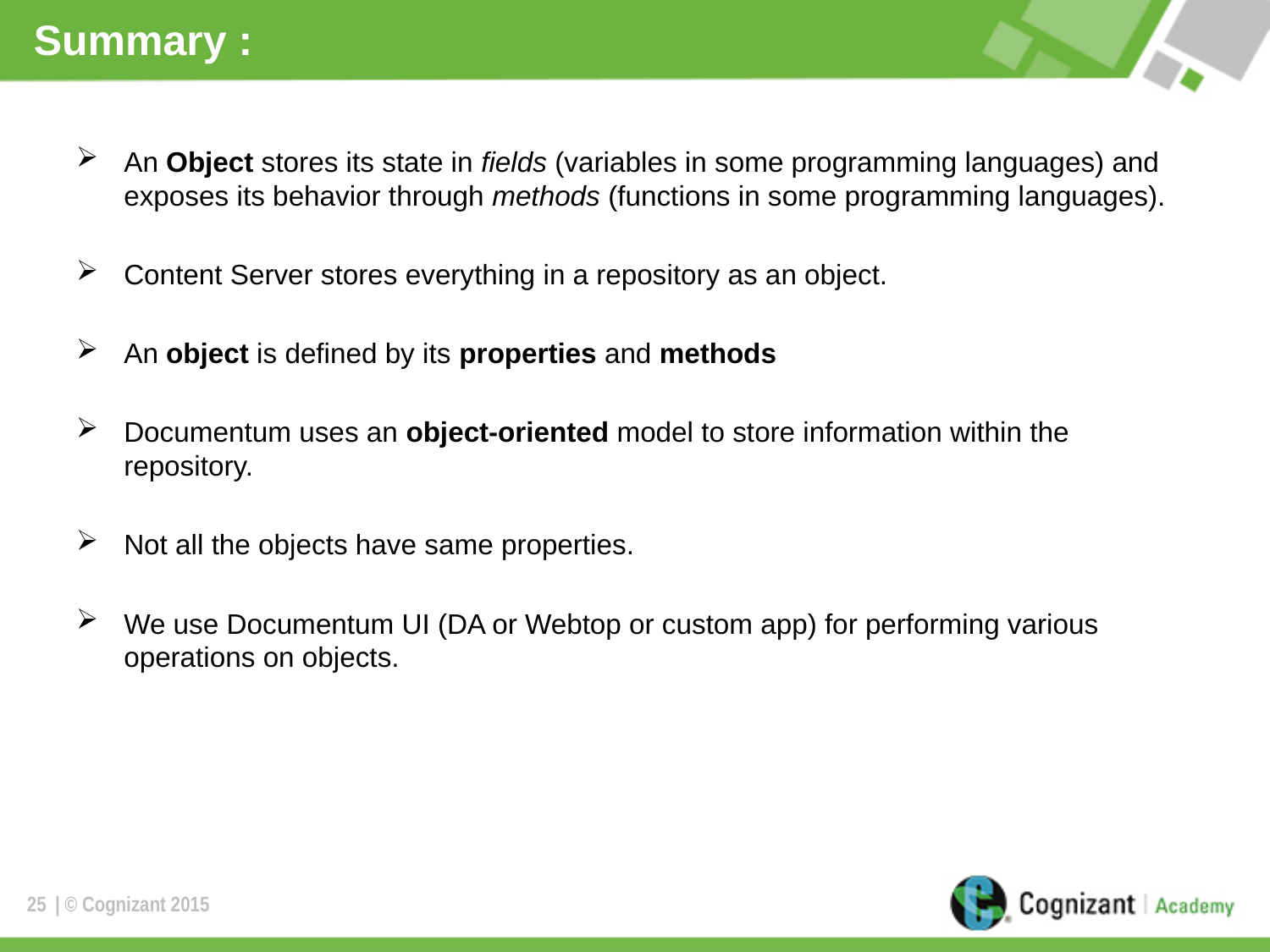

# Summary :
An Object stores its state in fields (variables in some programming languages) and exposes its behavior through methods (functions in some programming languages).

Content Server stores everything in a repository as an object.

An object is defined by its properties and methods

Documentum uses an object-oriented model to store information within the repository.

Not all the objects have same properties.

We use Documentum UI (DA or Webtop or custom app) for performing various operations on objects.

25
| © Cognizant 2015